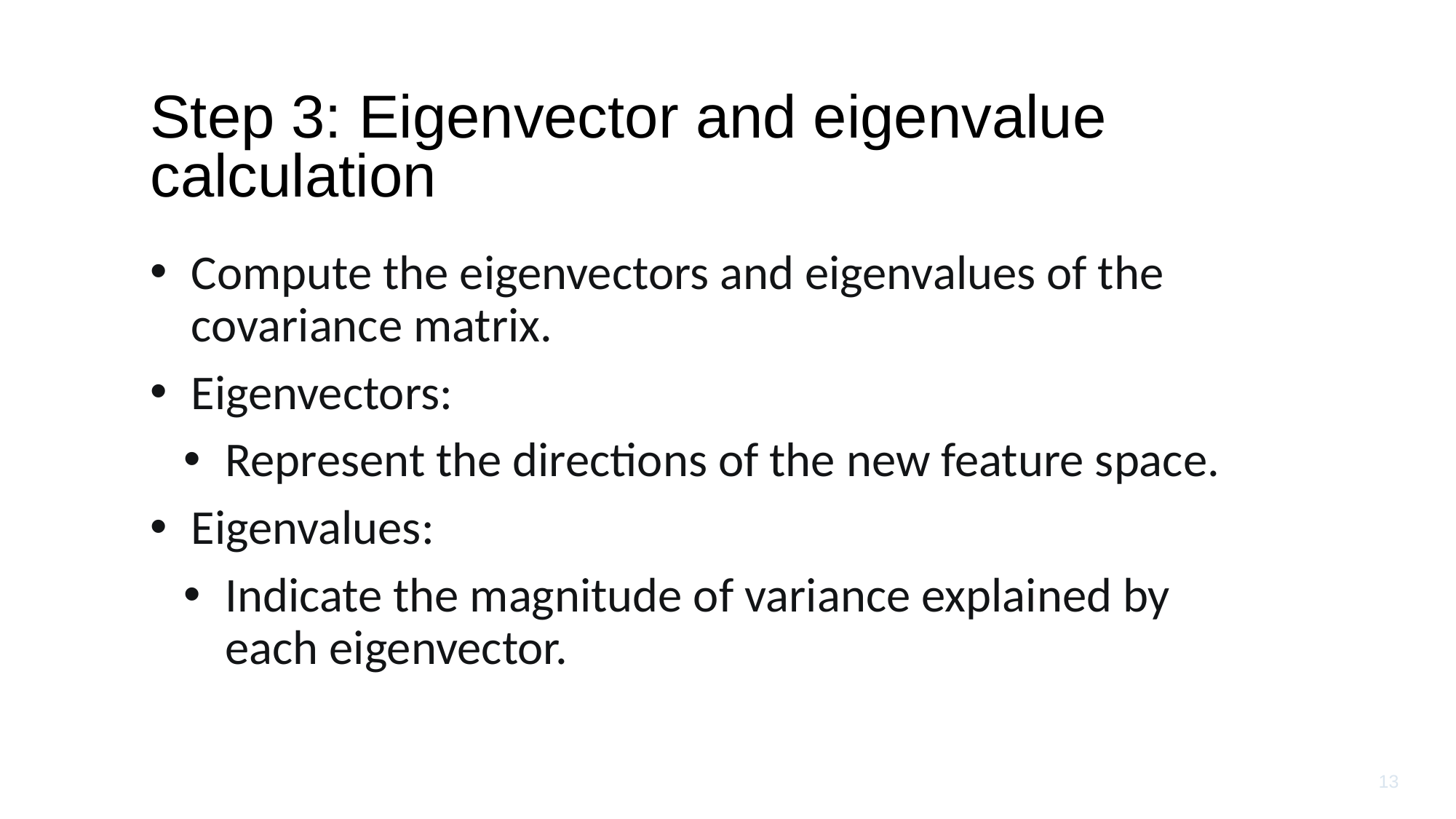

# Step 3: Eigenvector and eigenvalue calculation
Compute the eigenvectors and eigenvalues of the covariance matrix.
Eigenvectors:
Represent the directions of the new feature space.
Eigenvalues:
Indicate the magnitude of variance explained by each eigenvector.
13